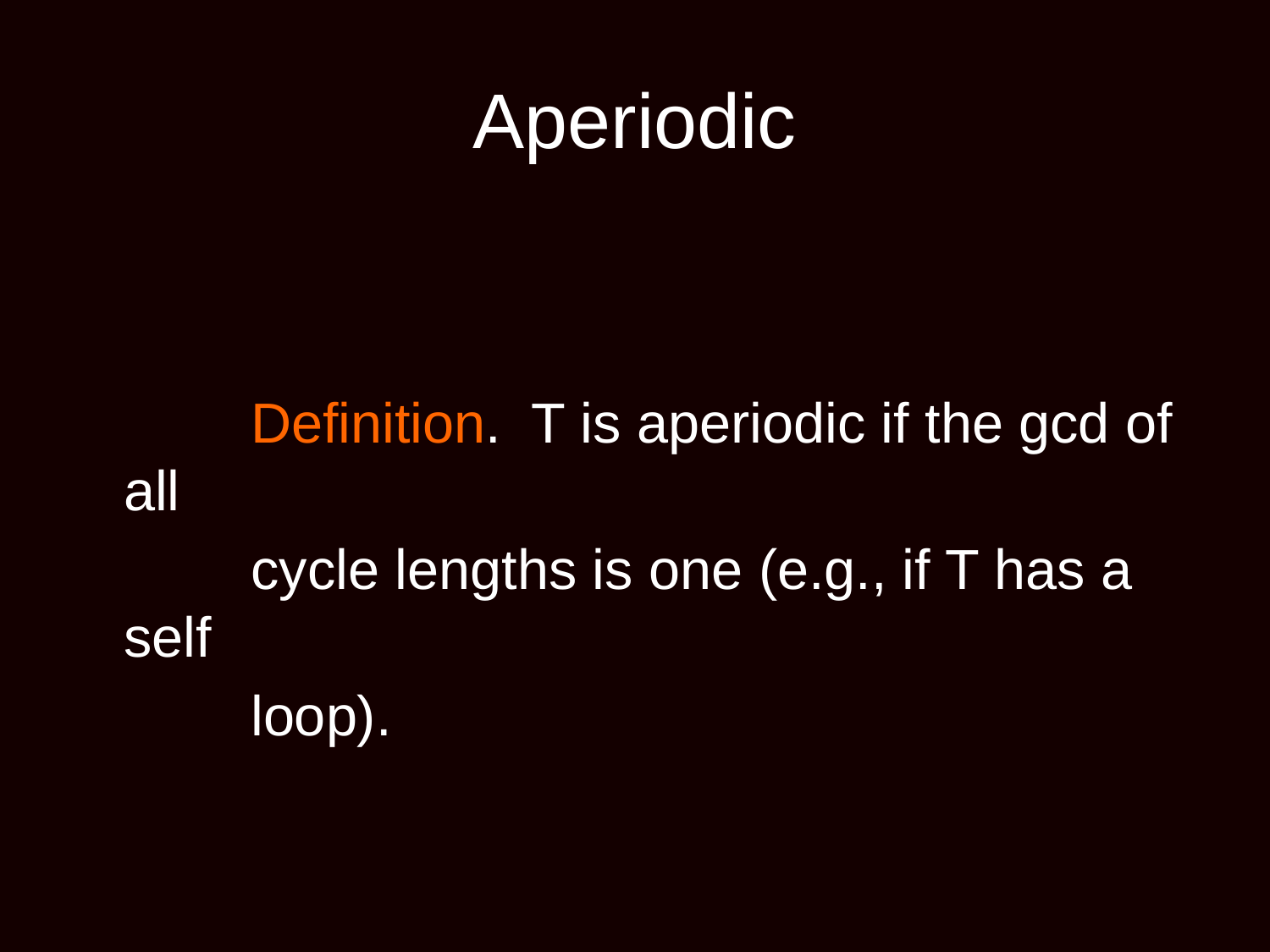

# Aperiodic

		Definition.  T is aperiodic if the gcd of all
		cycle lengths is one (e.g., if T has a self
		loop).